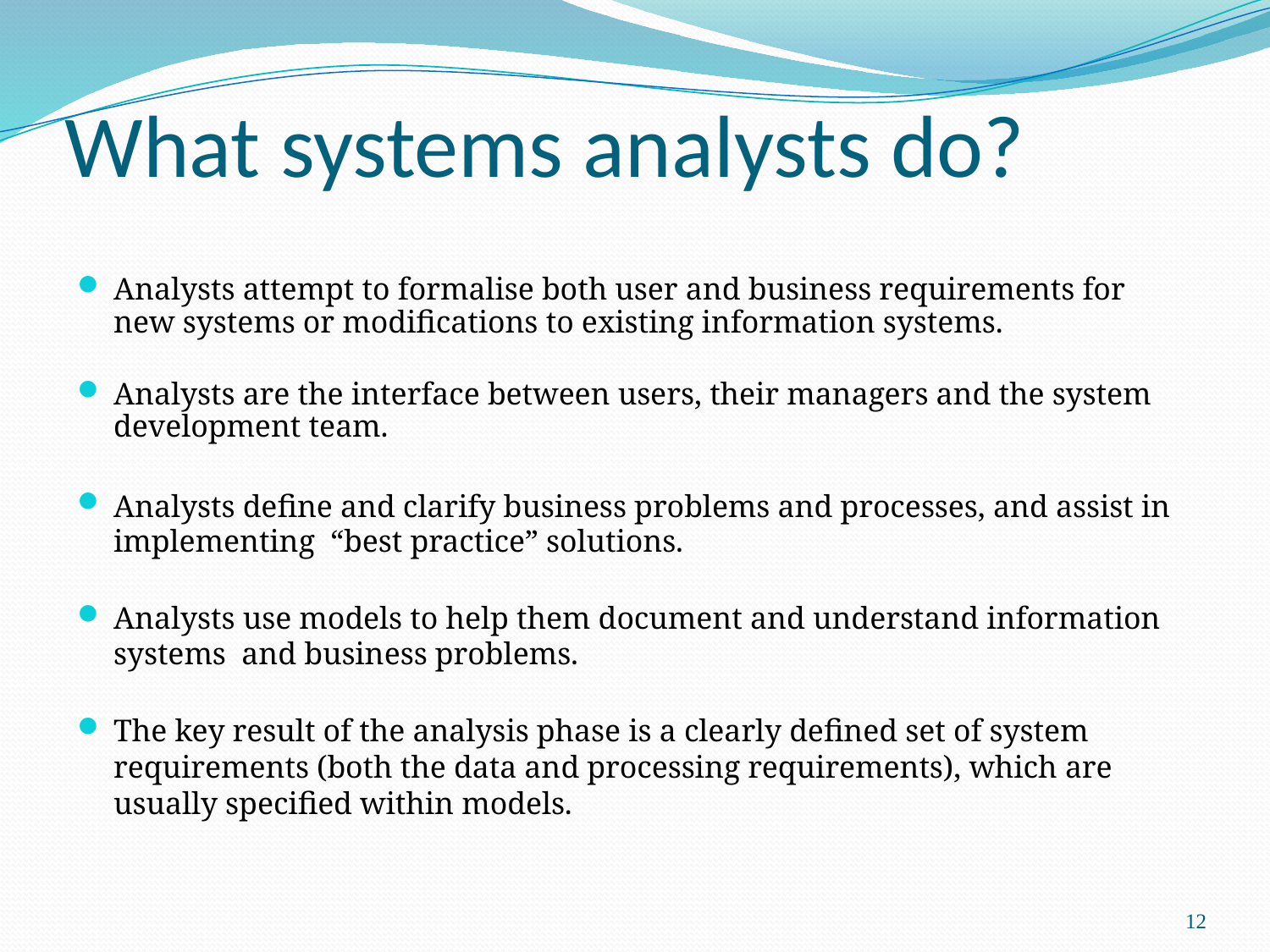

# What systems analysts do?

Analysts attempt to formalise both user and business requirements for
	new systems or modifications to existing information systems.

Analysts are the interface between users, their managers and the system
	development team.

Analysts define and clarify business problems and processes, and assist in
	implementing  “best practice” solutions.

Analysts use models to help them document and understand information systems  and business problems.

The key result of the analysis phase is a clearly defined set of system requirements (both the data and processing requirements), which are usually specified within models.
12